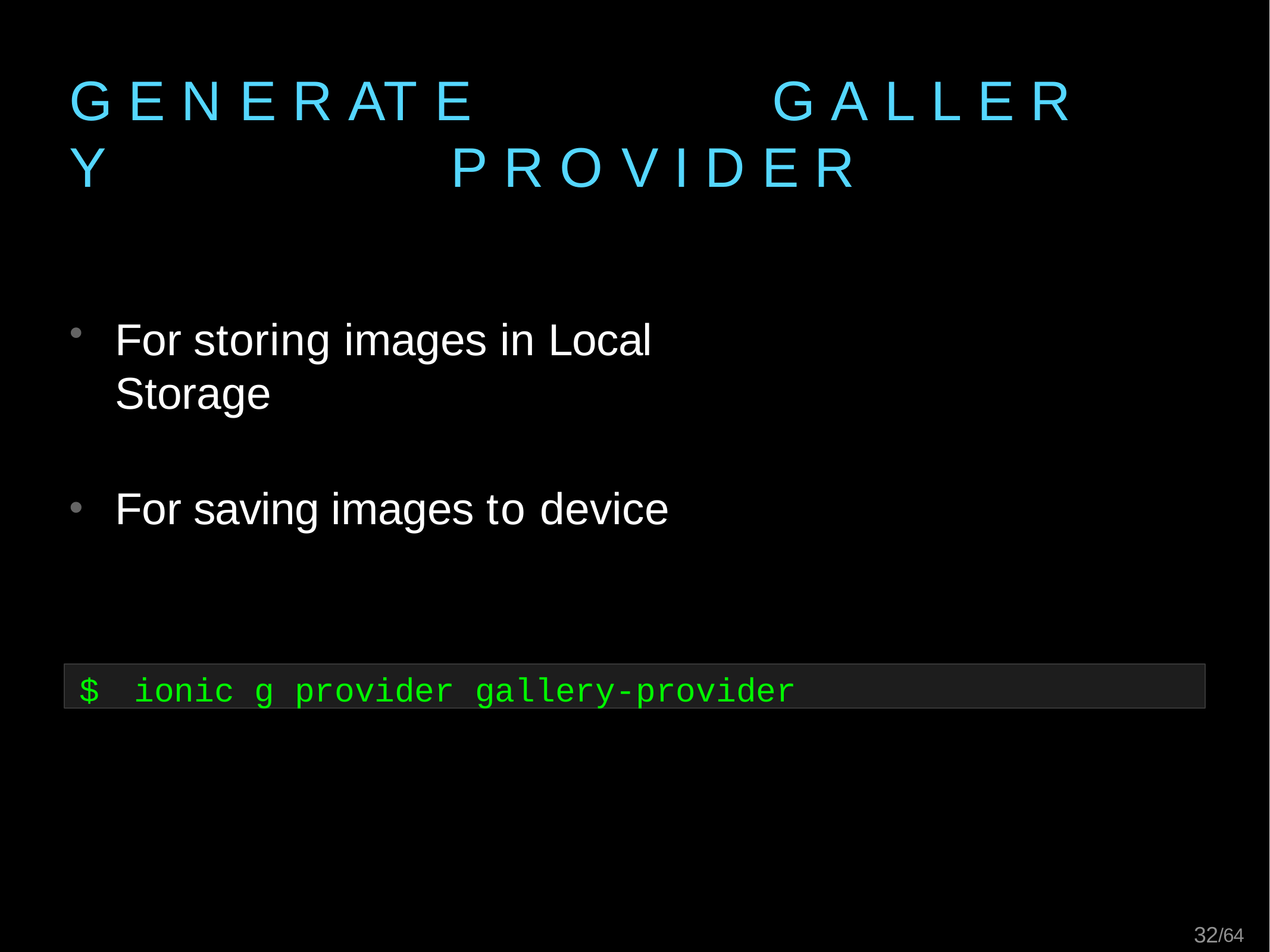

# G E N E R AT E	G A L L E R Y	P R O V I D E R
For storing images in Local Storage

For saving images to device
$	ionic g provider gallery-provider
32/64